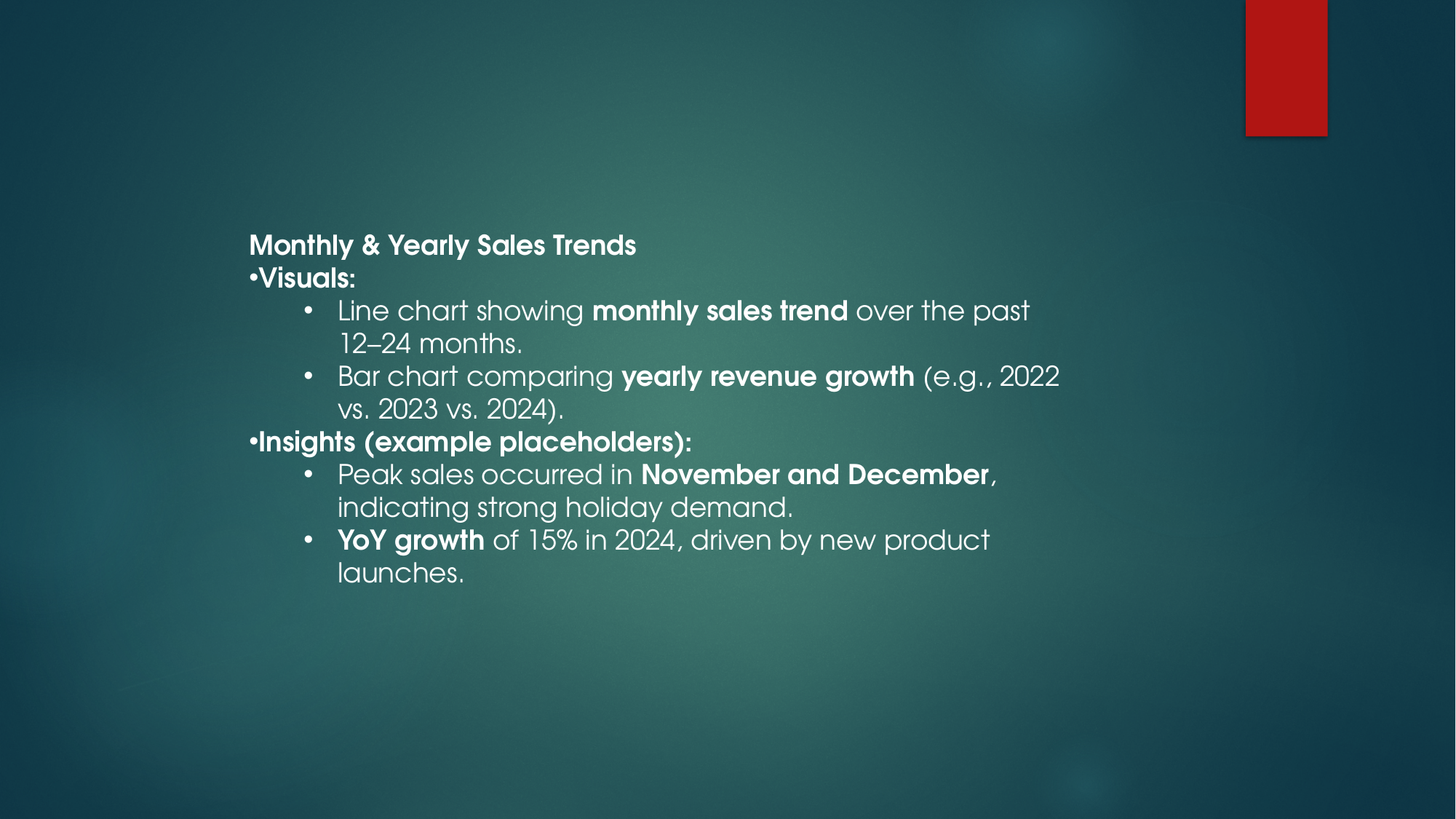

Monthly & Yearly Sales Trends
Visuals:
Line chart showing monthly sales trend over the past 12–24 months.
Bar chart comparing yearly revenue growth (e.g., 2022 vs. 2023 vs. 2024).
Insights (example placeholders):
Peak sales occurred in November and December, indicating strong holiday demand.
YoY growth of 15% in 2024, driven by new product launches.